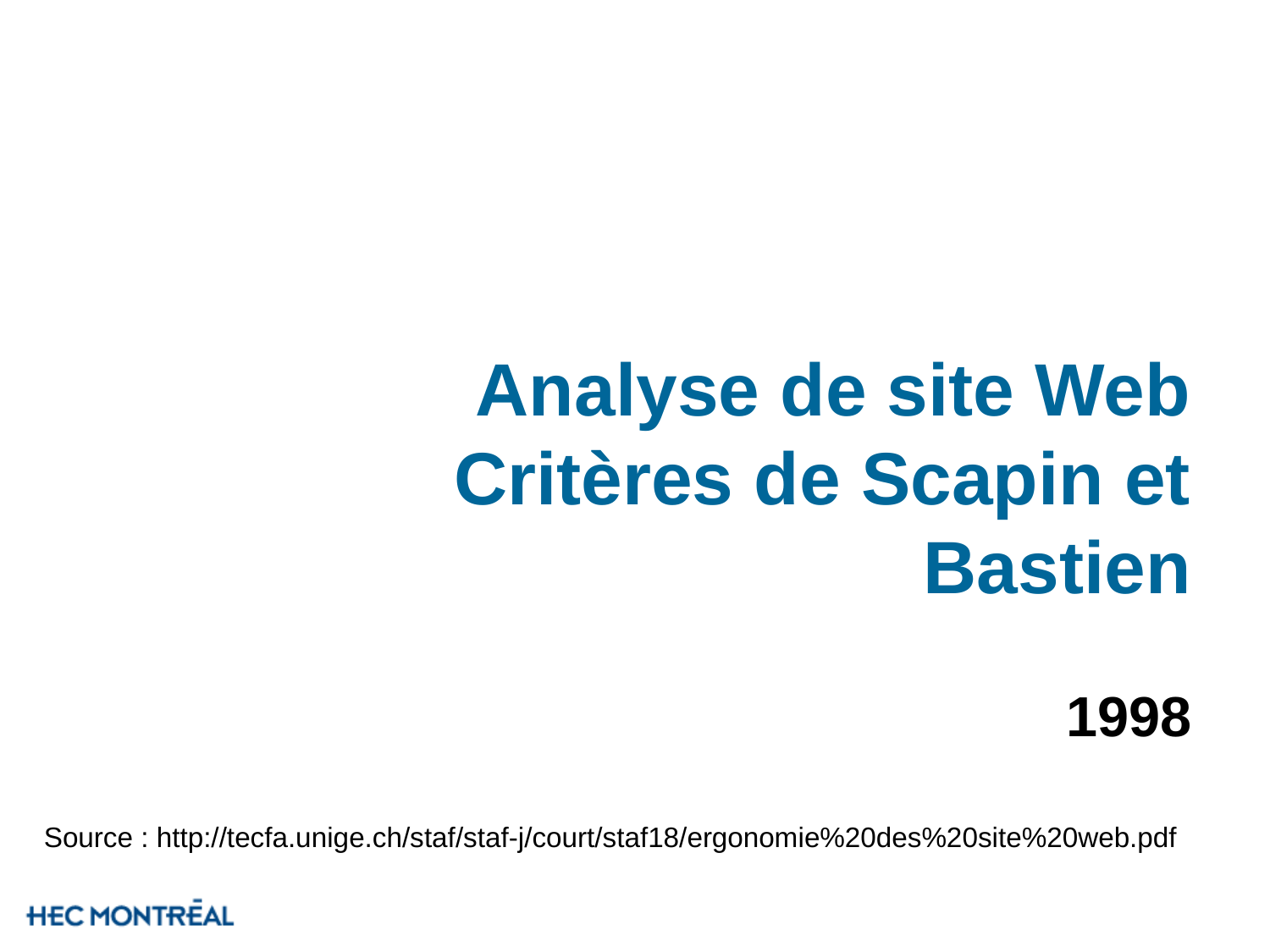

# Analyse de site Web Critères de Scapin et Bastien
1998
Source : http://tecfa.unige.ch/staf/staf-j/court/staf18/ergonomie%20des%20site%20web.pdf